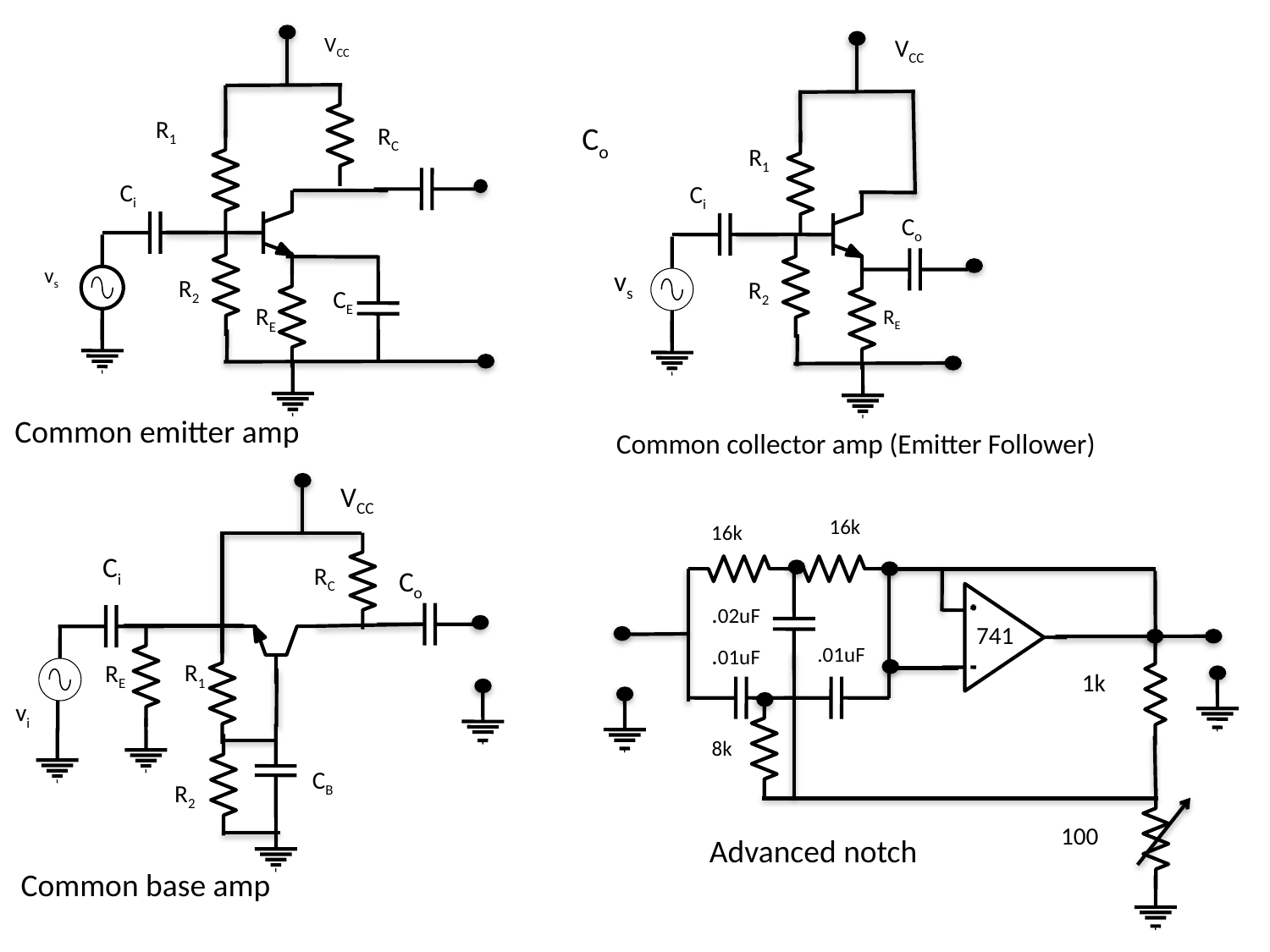

VCC

VCC

R1
Co
RC

R1

Ci
Ci

Co

vs

vs

R2

R2

CE
RE
RE

Common emitter amp
Common collector amp (Emitter Follower)
VCC

16k
16k

Ci
RC

Co

.02uF

741

.01uF
.01uF

R1
RE

1k

vi

8k

CB
R2

100

Advanced notch
Common base amp